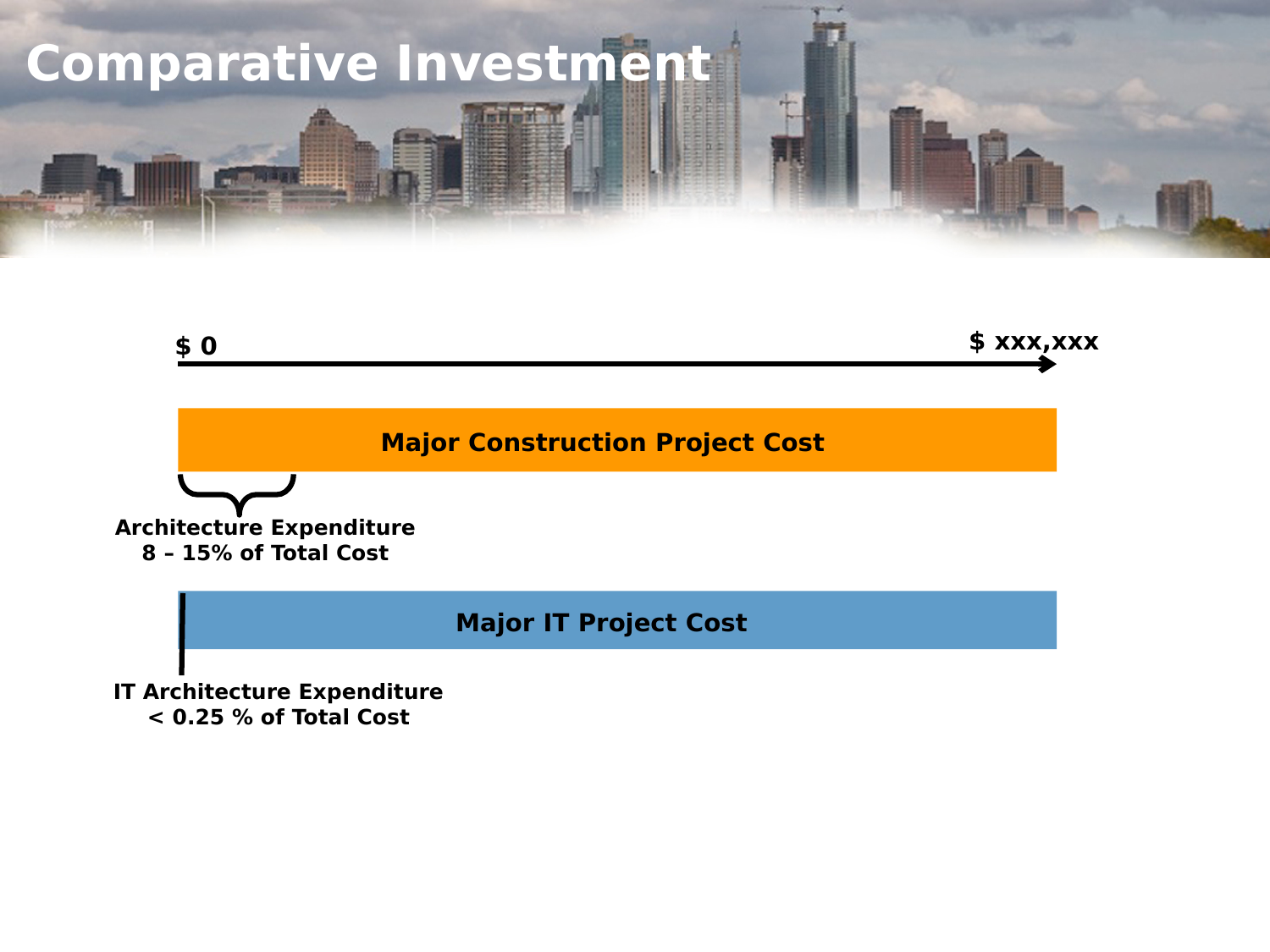

# Comparative Investment

$ xxx,xxx
$ 0

Architecture Expenditure
8 – 15% of Total Cost
Major Construction Project Cost

Major IT Project Cost
IT Architecture Expenditure
< 0.25 % of Total Cost